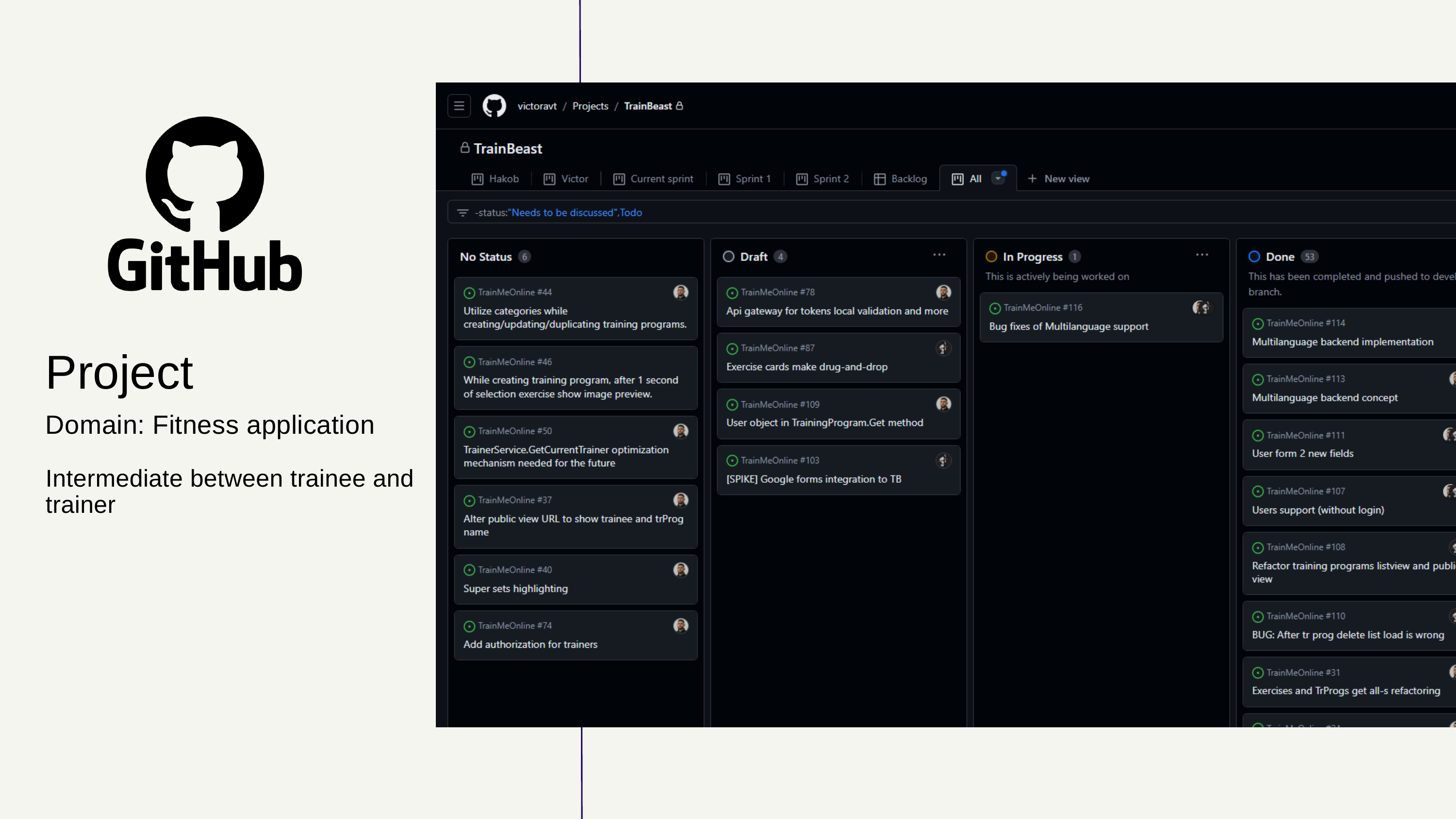

Project
Domain: Fitness application

Intermediate between trainee and trainer